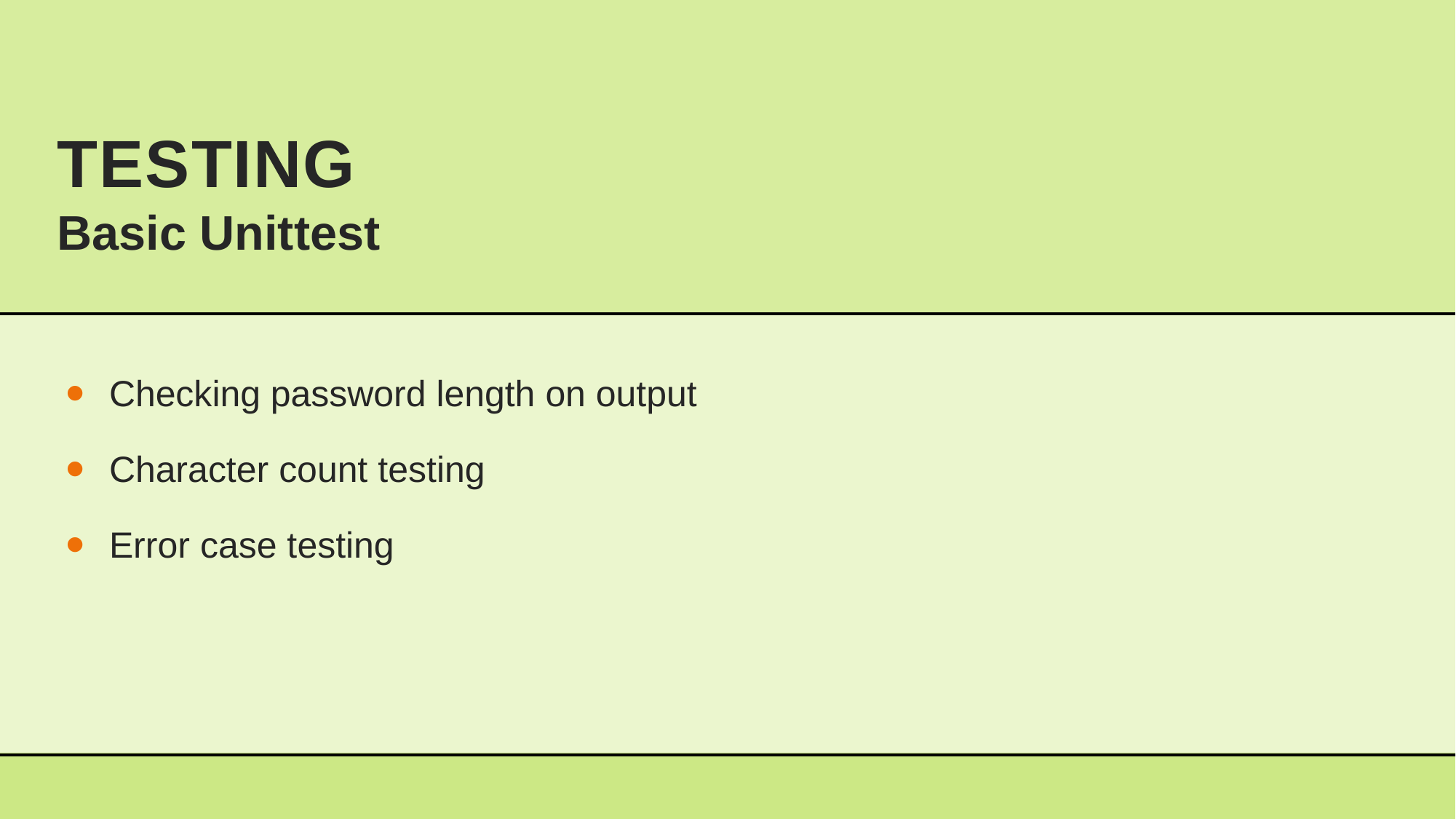

# TESTING
Basic Unittest
Checking password length on output
Character count testing
Error case testing